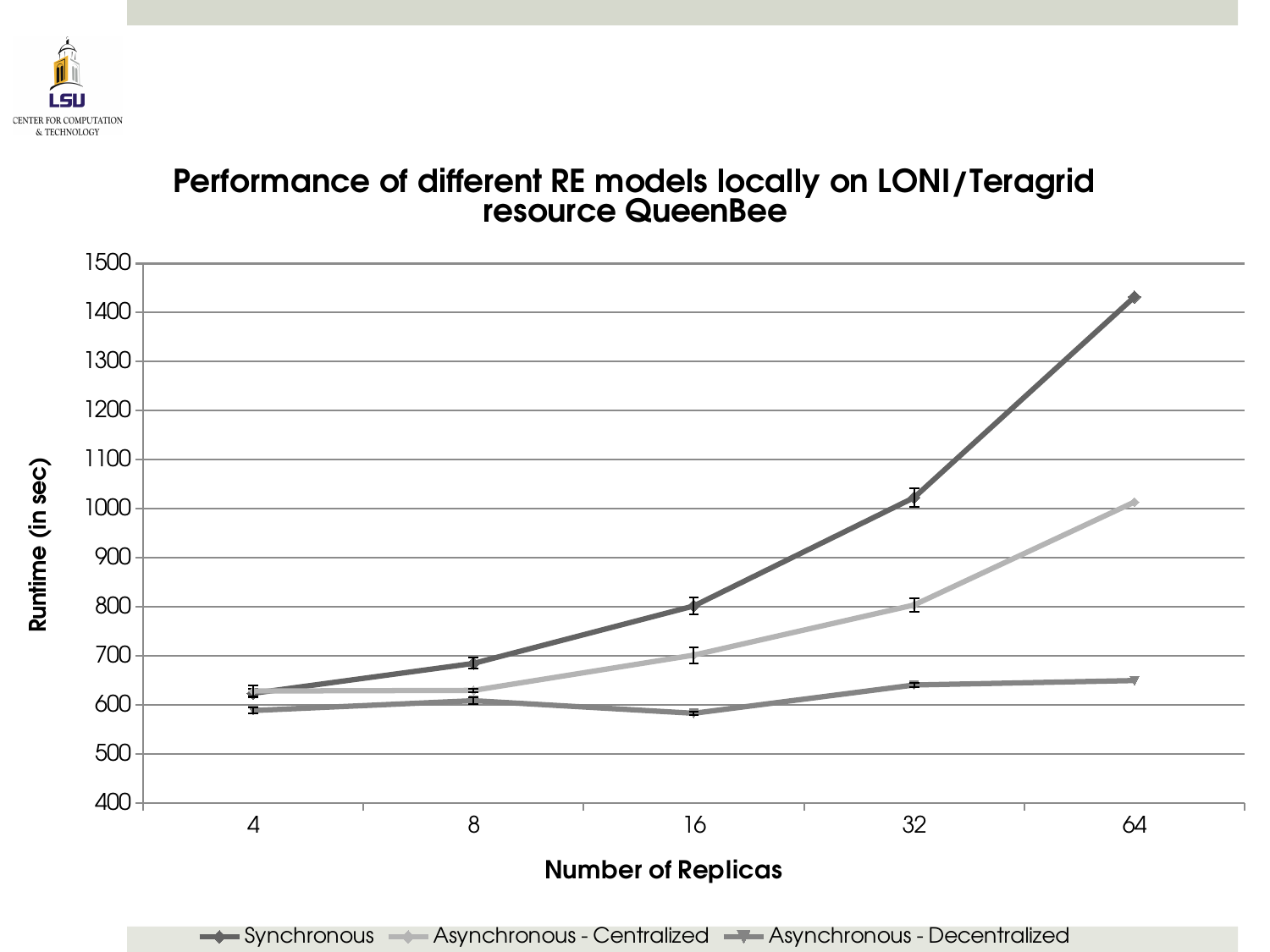

### Chart: Performance of different RE models locally on LONI/Teragrid resource QueenBee

| Category | Synchronous | Asynchronous - Centralized | Asynchronous - Decentralized |
|---|---|---|---|
| 4.0 | 624.0 | 628.6 | 588.9 |
| 8.0 | 685.0 | 630.0 | 609.0 |
| 16.0 | 802.0 | 701.8299999999994 | 583.3299999999994 |
| 32.0 | 1023.0 | 804.0 | 641.0 |
| 64.0 | 1432.0 | 1014.0 | 650.0 |